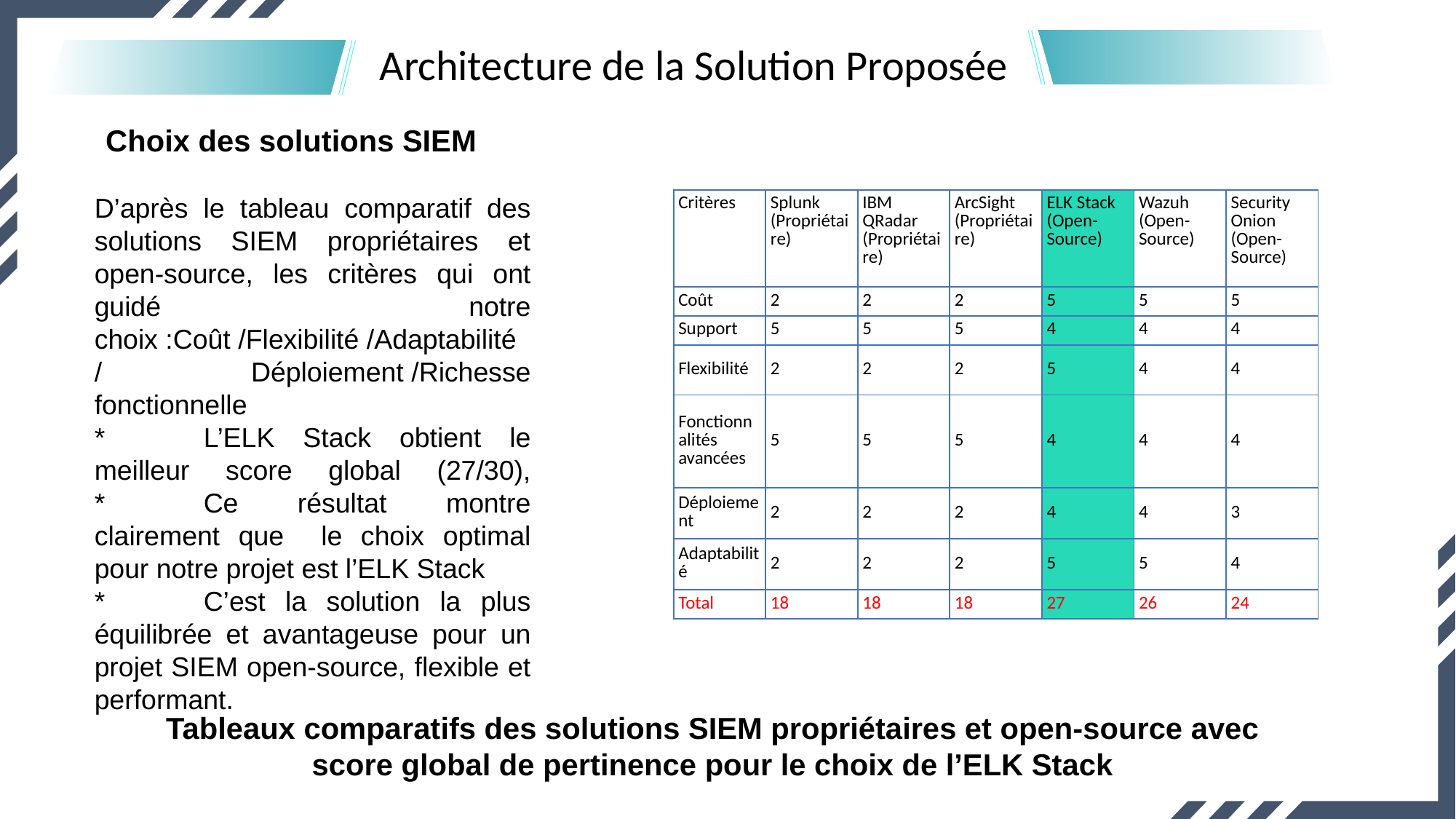

Architecture de la Solution Proposée

Choix des solutions SIEM
D’après le tableau comparatif des solutions SIEM propriétaires et open-source, les critères qui ont guidé notre choix :Coût /Flexibilité /Adaptabilité / Déploiement /Richesse fonctionnelle
*	L’ELK Stack obtient le meilleur score global (27/30),
*	Ce résultat montre clairement que  le choix optimal pour notre projet est l’ELK Stack
*	C’est la solution la plus équilibrée et avantageuse pour un projet SIEM open-source, flexible et performant.
| Critères | Splunk (Propriétaire) | IBM QRadar (Propriétaire) | ArcSight (Propriétaire) | ELK Stack (Open-Source) | Wazuh (Open-Source) | Security Onion (Open-Source) |
| --- | --- | --- | --- | --- | --- | --- |
| Coût | 2 | 2 | 2 | 5 | 5 | 5 |
| Support | 5 | 5 | 5 | 4 | 4 | 4 |
| Flexibilité | 2 | 2 | 2 | 5 | 4 | 4 |
| Fonctionnalités avancées | 5 | 5 | 5 | 4 | 4 | 4 |
| Déploiement | 2 | 2 | 2 | 4 | 4 | 3 |
| Adaptabilité | 2 | 2 | 2 | 5 | 5 | 4 |
| Total | 18 | 18 | 18 | 27 | 26 | 24 |

Tableaux comparatifs des solutions SIEM propriétaires et open-source avec score global de pertinence pour le choix de l’ELK Stack